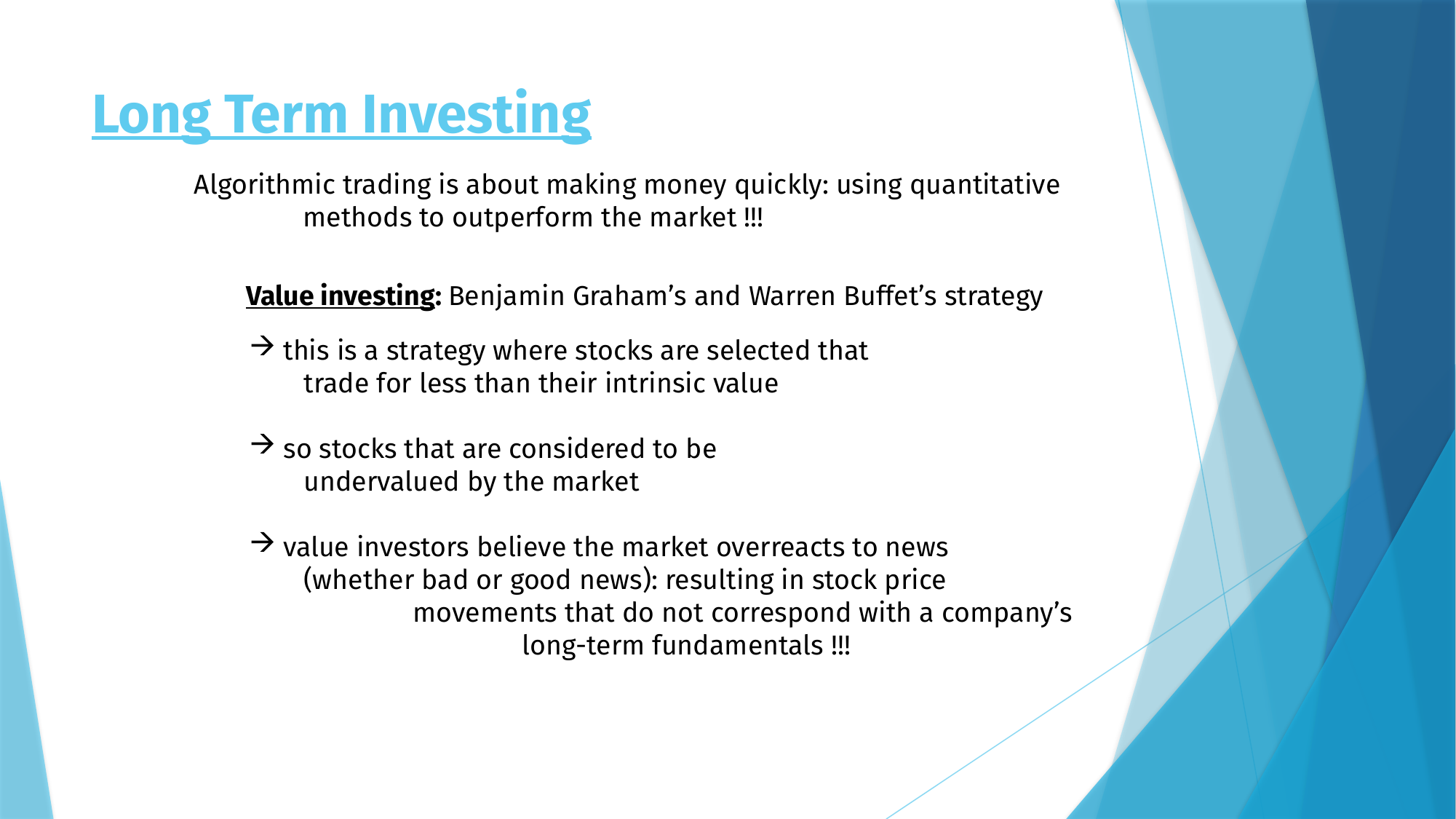

# Long Term Investing
Algorithmic trading is about making money quickly: using quantitative
	methods to outperform the market !!!
Value investing: Benjamin Graham’s and Warren Buffet’s strategy
this is a strategy where stocks are selected that
trade for less than their intrinsic value

so stocks that are considered to be
undervalued by the market

value investors believe the market overreacts to news
(whether bad or good news): resulting in stock price
	movements that do not correspond with a company’s
		long-term fundamentals !!!